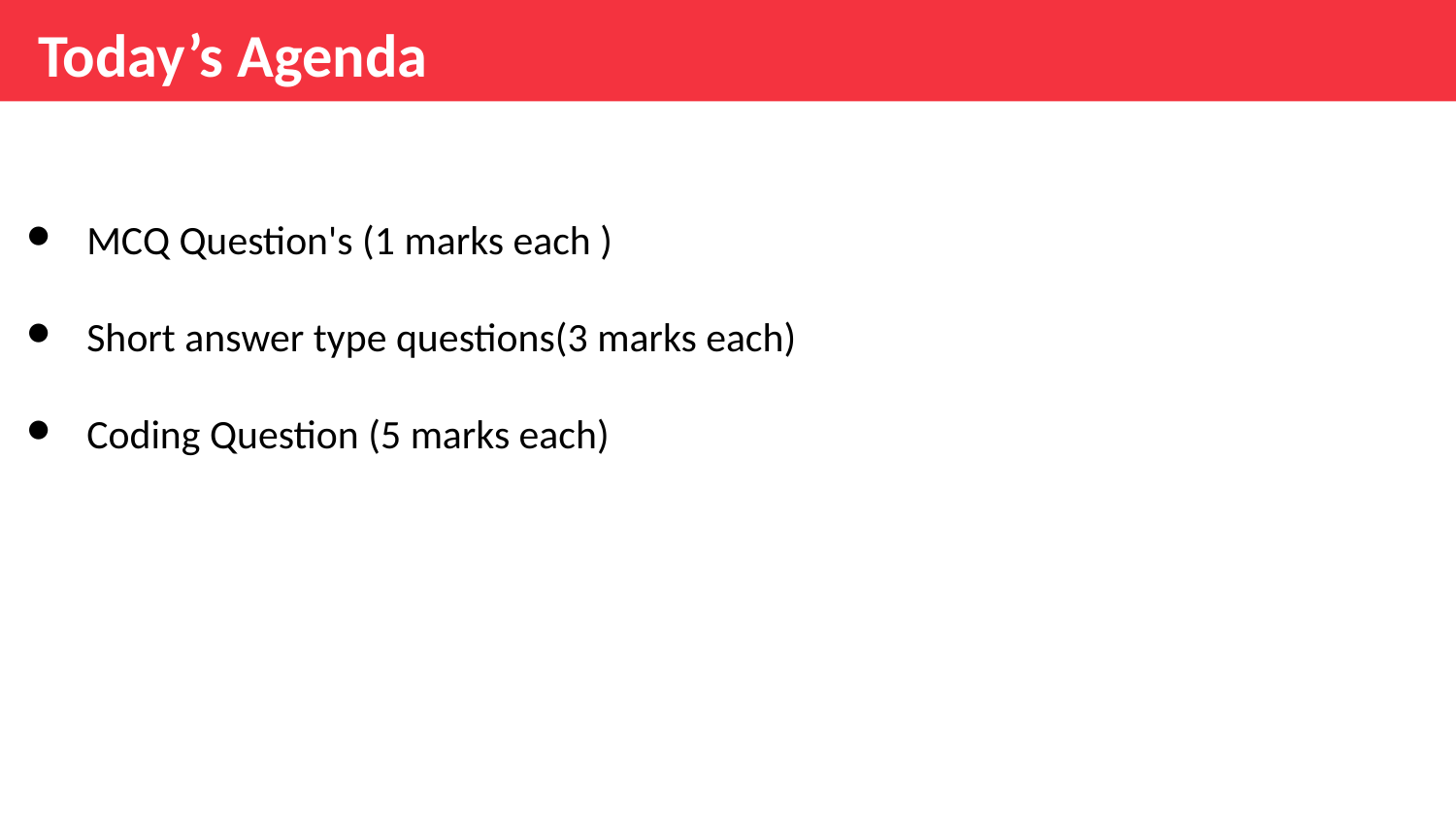

Today’s Agenda

MCQ Question's (1 marks each )
Short answer type questions(3 marks each)
Coding Question (5 marks each)